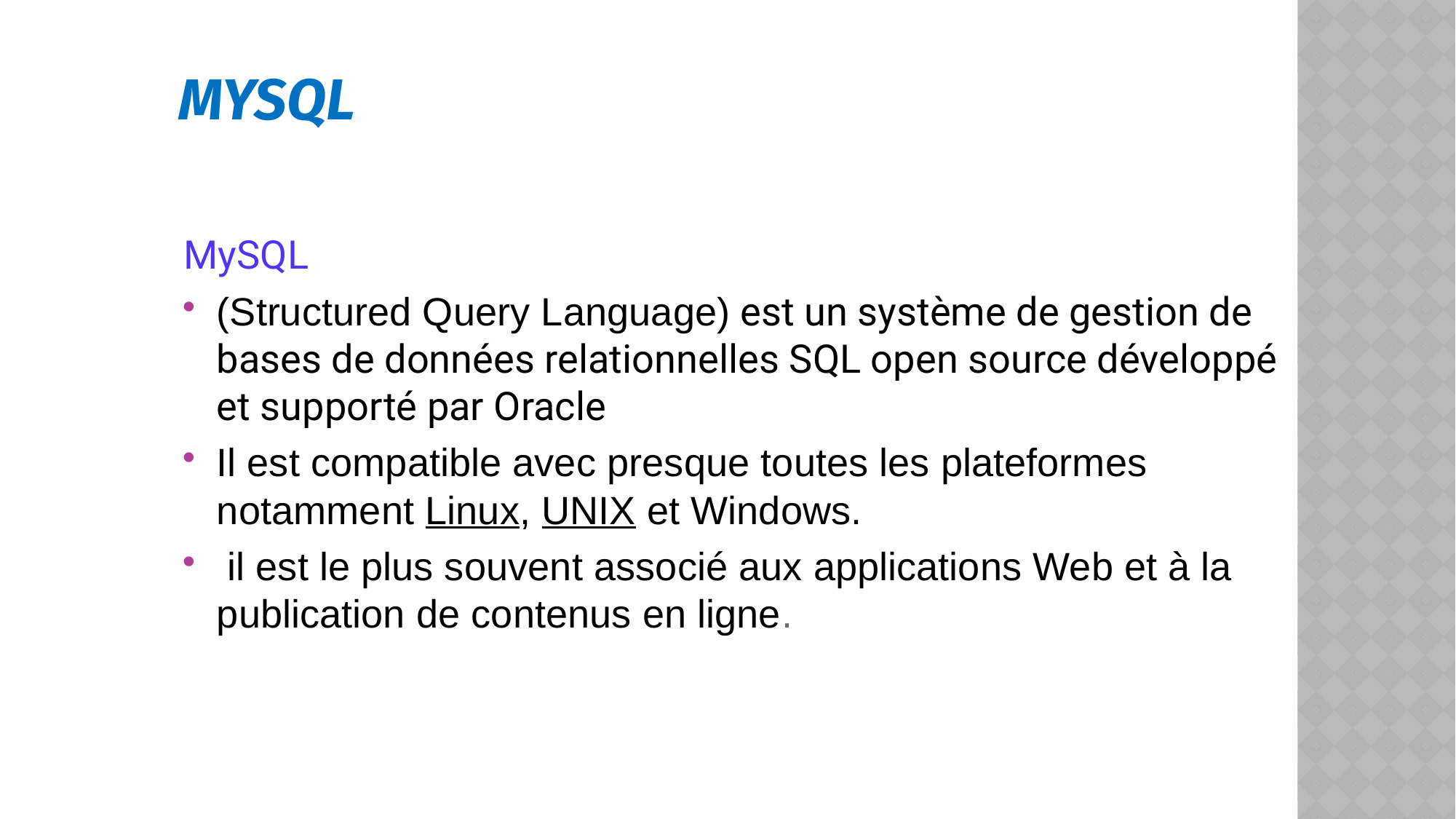

# mysql

MySQL
(Structured Query Language) est un système de gestion de bases de données relationnelles SQL open source développé et supporté par Oracle
Il est compatible avec presque toutes les plateformes notamment Linux, UNIX et Windows.
 il est le plus souvent associé aux applications Web et à la publication de contenus en ligne.